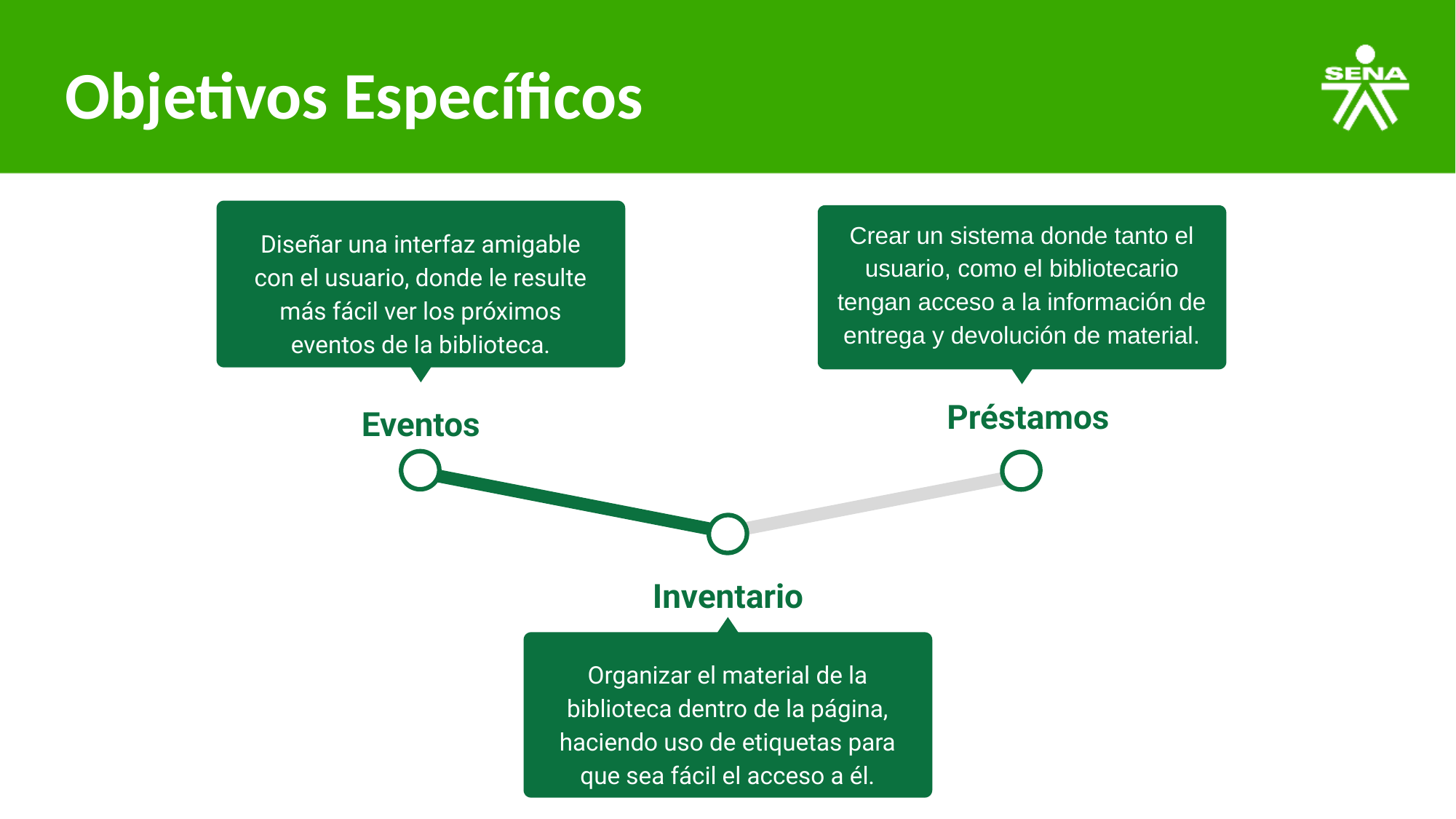

# Objetivos Específicos

Diseñar una interfaz amigable con el usuario, donde le resulte más fácil ver los próximos eventos de la biblioteca.

Eventos

Crear un sistema donde tanto el usuario, como el bibliotecario tengan acceso a la información de entrega y devolución de material.

Préstamos

Inventario

Organizar el material de la biblioteca dentro de la página, haciendo uso de etiquetas para que sea fácil el acceso a él.